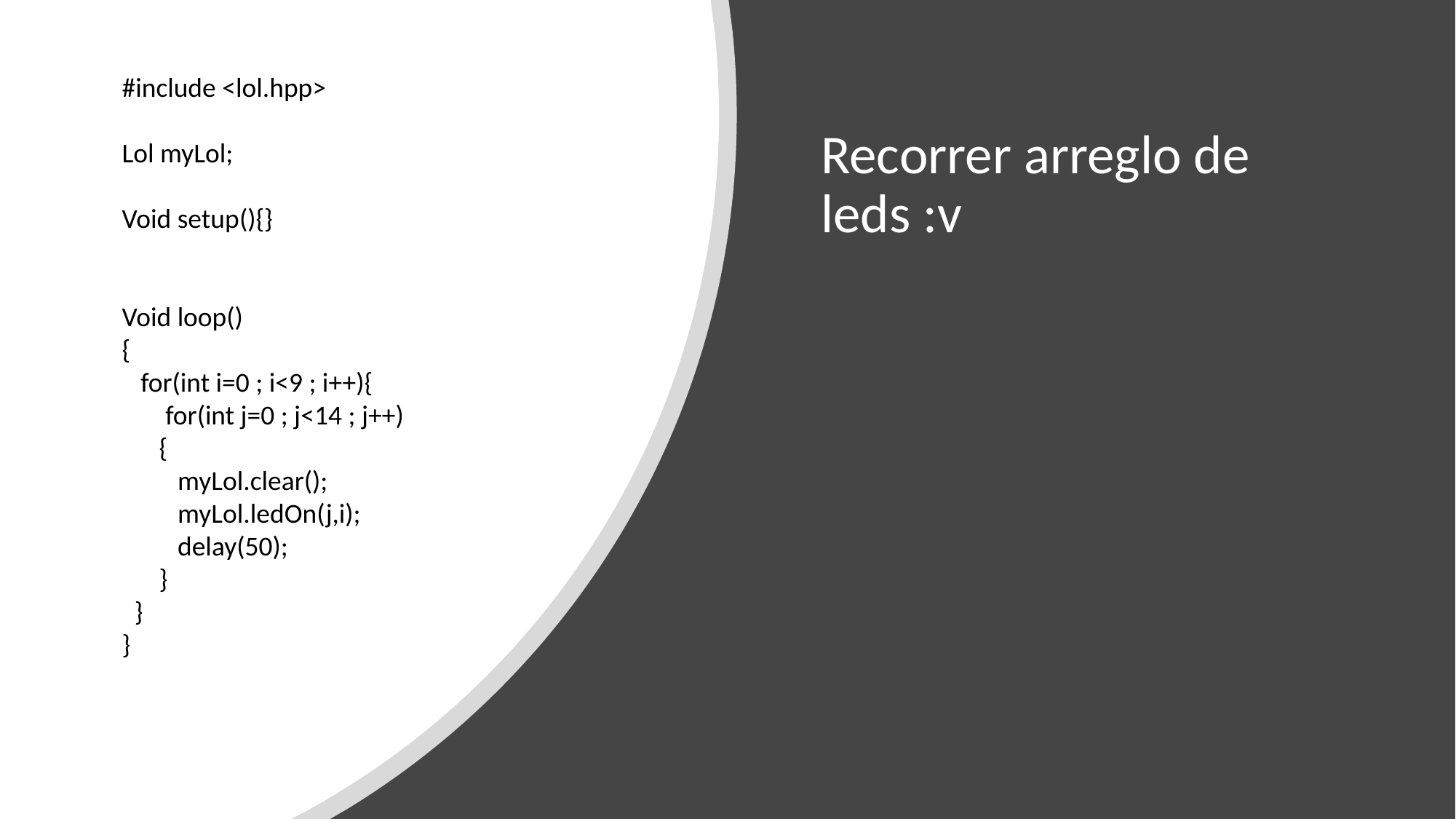

#include <lol.hpp>

Lol myLol;

Void setup(){}

Void loop()
{
   for(int i=0 ; i<9 ; i++){
       for(int j=0 ; j<14 ; j++)
      {
         myLol.clear();
         myLol.ledOn(j,i);
         delay(50);
      }
  }
}
Recorrer arreglo de leds :v